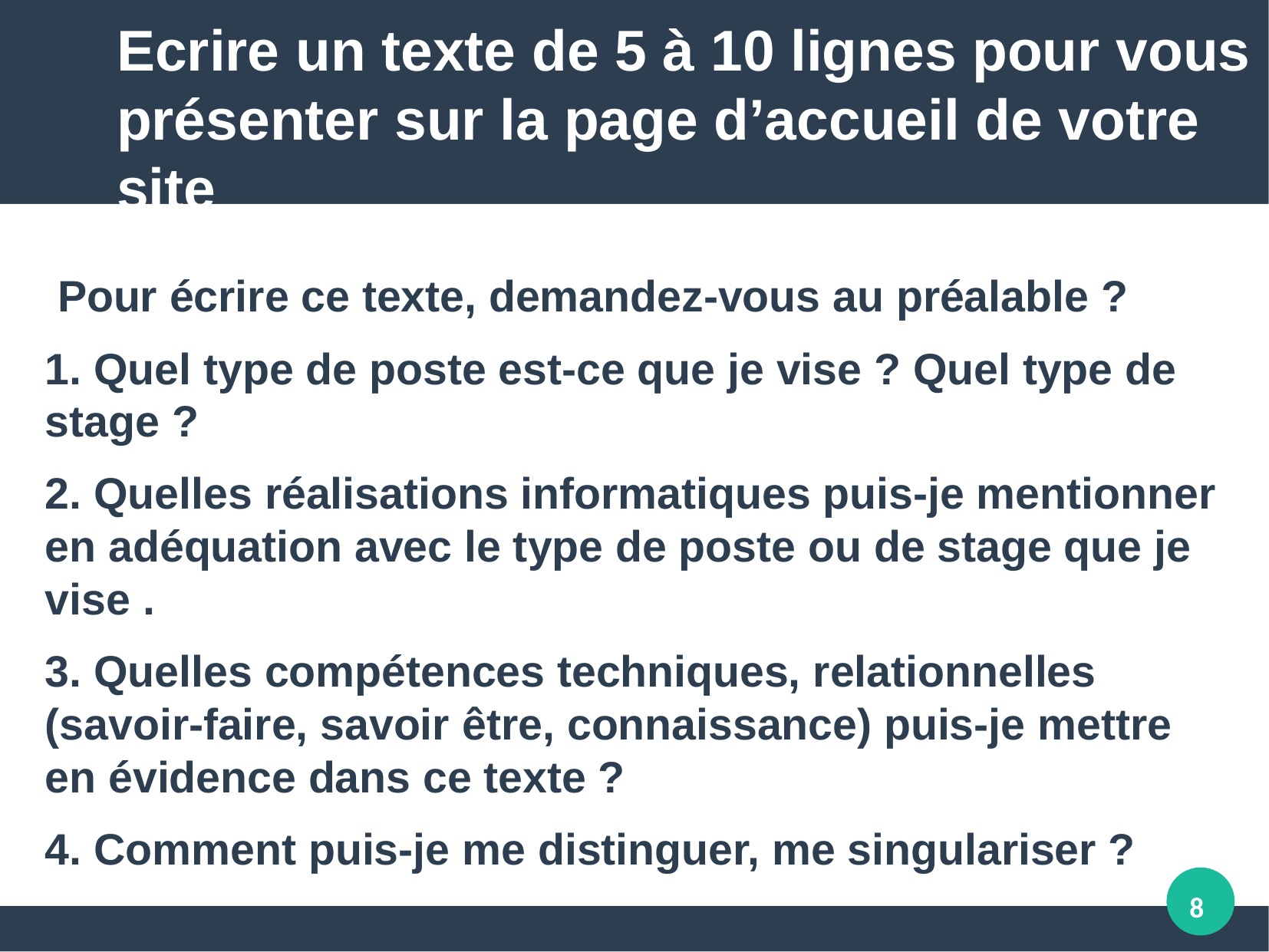

# Ecrire un texte de 5 à 10 lignes pour vous présenter sur la page d’accueil de votre site
 Pour écrire ce texte, demandez-vous au préalable ?
1. Quel type de poste est-ce que je vise ? Quel type de stage ?
2. Quelles réalisations informatiques puis-je mentionner en adéquation avec le type de poste ou de stage que je vise .
3. Quelles compétences techniques, relationnelles (savoir-faire, savoir être, connaissance) puis-je mettre en évidence dans ce texte ?
4. Comment puis-je me distinguer, me singulariser ?

8